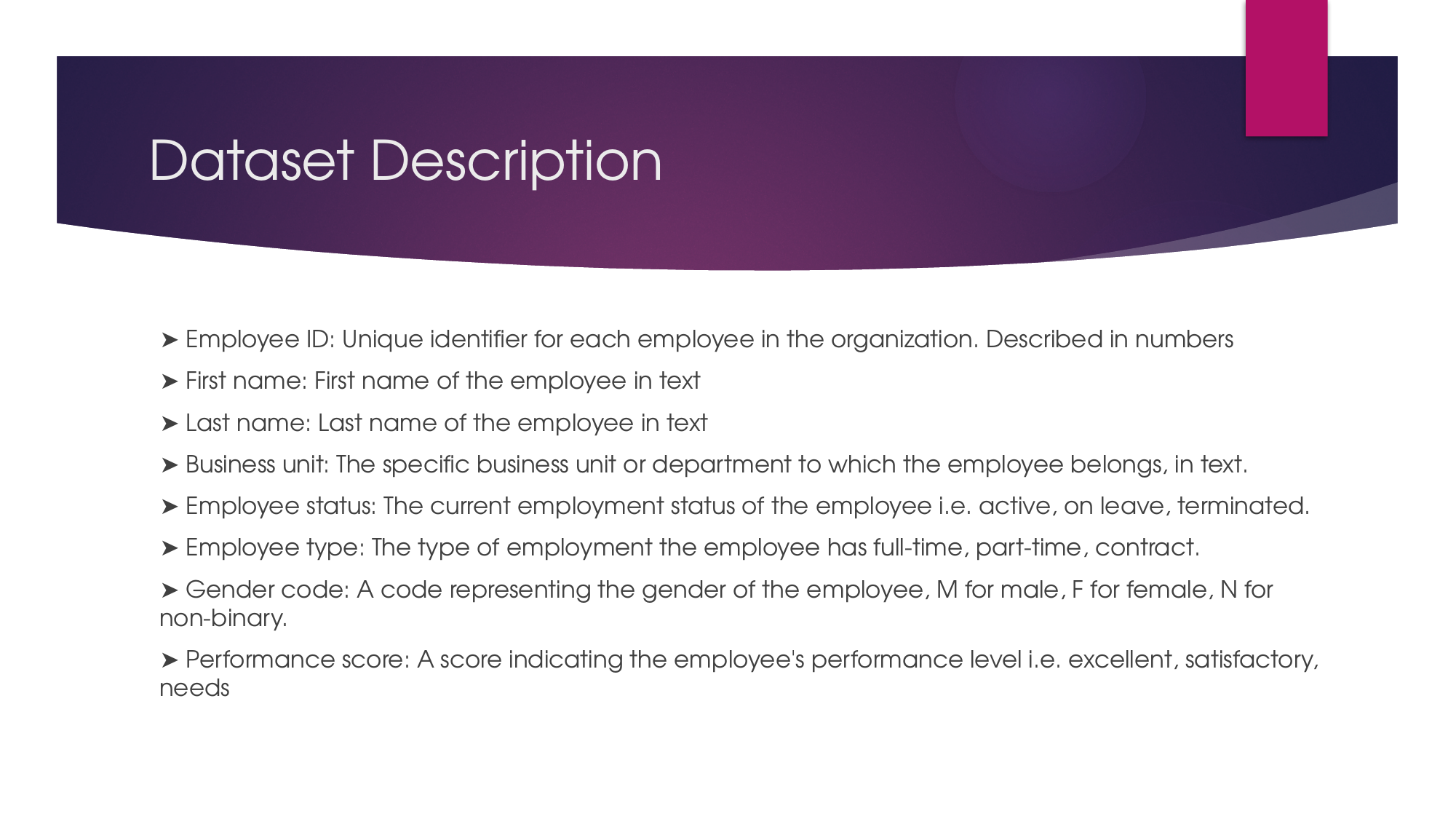

# Dataset Description
➤ Employee ID: Unique identifier for each employee in the organization. Described in numbers
➤ First name: First name of the employee in text
➤ Last name: Last name of the employee in text
➤ Business unit: The specific business unit or department to which the employee belongs, in text.
➤ Employee status: The current employment status of the employee i.e. active, on leave, terminated.
➤ Employee type: The type of employment the employee has full-time, part-time, contract.
➤ Gender code: A code representing the gender of the employee, M for male, F for female, N for non-binary.
➤ Performance score: A score indicating the employee's performance level i.e. excellent, satisfactory, needs